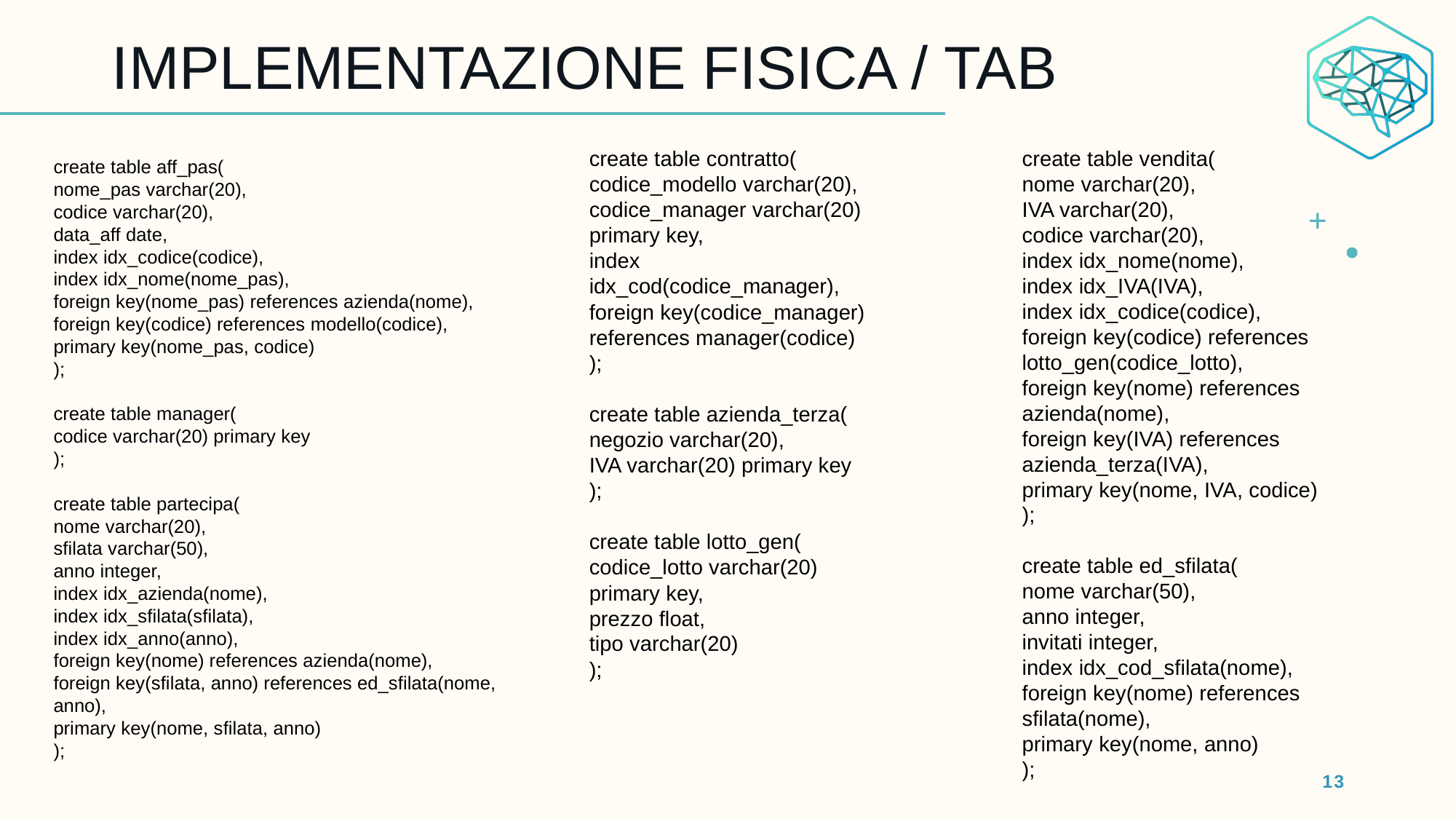

# IMPLEMENTAZIONE FISICA / TAB
create table contratto(
codice_modello varchar(20),
codice_manager varchar(20) primary key,
index idx_cod(codice_manager),
foreign key(codice_manager) references manager(codice)
);

create table azienda_terza(
negozio varchar(20),
IVA varchar(20) primary key
);

create table lotto_gen(
codice_lotto varchar(20) primary key,
prezzo float,
tipo varchar(20)
);
create table vendita(
nome varchar(20),
IVA varchar(20),
codice varchar(20),
index idx_nome(nome),
index idx_IVA(IVA),
index idx_codice(codice),
foreign key(codice) references lotto_gen(codice_lotto),
foreign key(nome) references azienda(nome),
foreign key(IVA) references azienda_terza(IVA),
primary key(nome, IVA, codice)
);

create table ed_sfilata(
nome varchar(50),
anno integer,
invitati integer,
index idx_cod_sfilata(nome),
foreign key(nome) references sfilata(nome),
primary key(nome, anno)
);
create table aff_pas(
nome_pas varchar(20),
codice varchar(20),
data_aff date,
index idx_codice(codice),
index idx_nome(nome_pas),
foreign key(nome_pas) references azienda(nome),
foreign key(codice) references modello(codice),
primary key(nome_pas, codice)
);

create table manager(
codice varchar(20) primary key
);

create table partecipa(
nome varchar(20),
sfilata varchar(50),
anno integer,
index idx_azienda(nome),
index idx_sfilata(sfilata),
index idx_anno(anno),
foreign key(nome) references azienda(nome),
foreign key(sfilata, anno) references ed_sfilata(nome, anno),
primary key(nome, sfilata, anno)
);

13